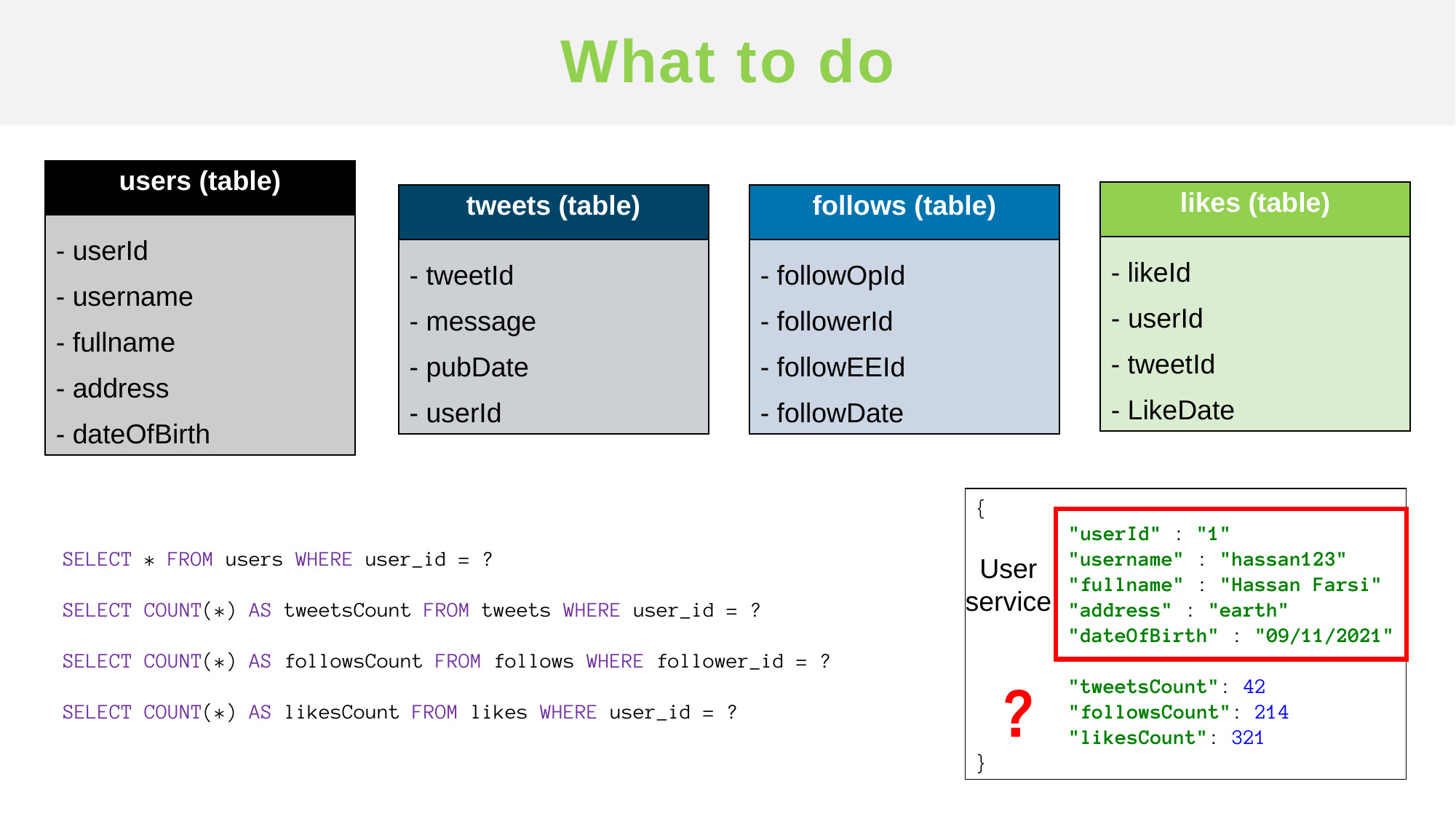

# What to do
| users (table) |
| --- |
| - userId - username - fullname - address - dateOfBirth |
| likes (table) |
| --- |
| - likeId - userId - tweetId - LikeDate |
| tweets (table) |
| --- |
| - tweetId - message - pubDate - userId |
| follows (table) |
| --- |
| - followOpId - followerId - followEEId - followDate |
{
        "userId" : "1"
        "username" : "hassan123"
        "fullname" : "Hassan Farsi"
        "address" : "earth"
        "dateOfBirth" : "09/11/2021"
        "tweetsCount": 42
        "followsCount": 214
        "likesCount": 321
}

SELECT * FROM users WHERE user_id = ?
SELECT COUNT(*) AS tweetsCount FROM tweets WHERE user_id = ?
SELECT COUNT(*) AS followsCount FROM follows WHERE follower_id = ?
SELECT COUNT(*) AS likesCount FROM likes WHERE user_id = ?
User service
?